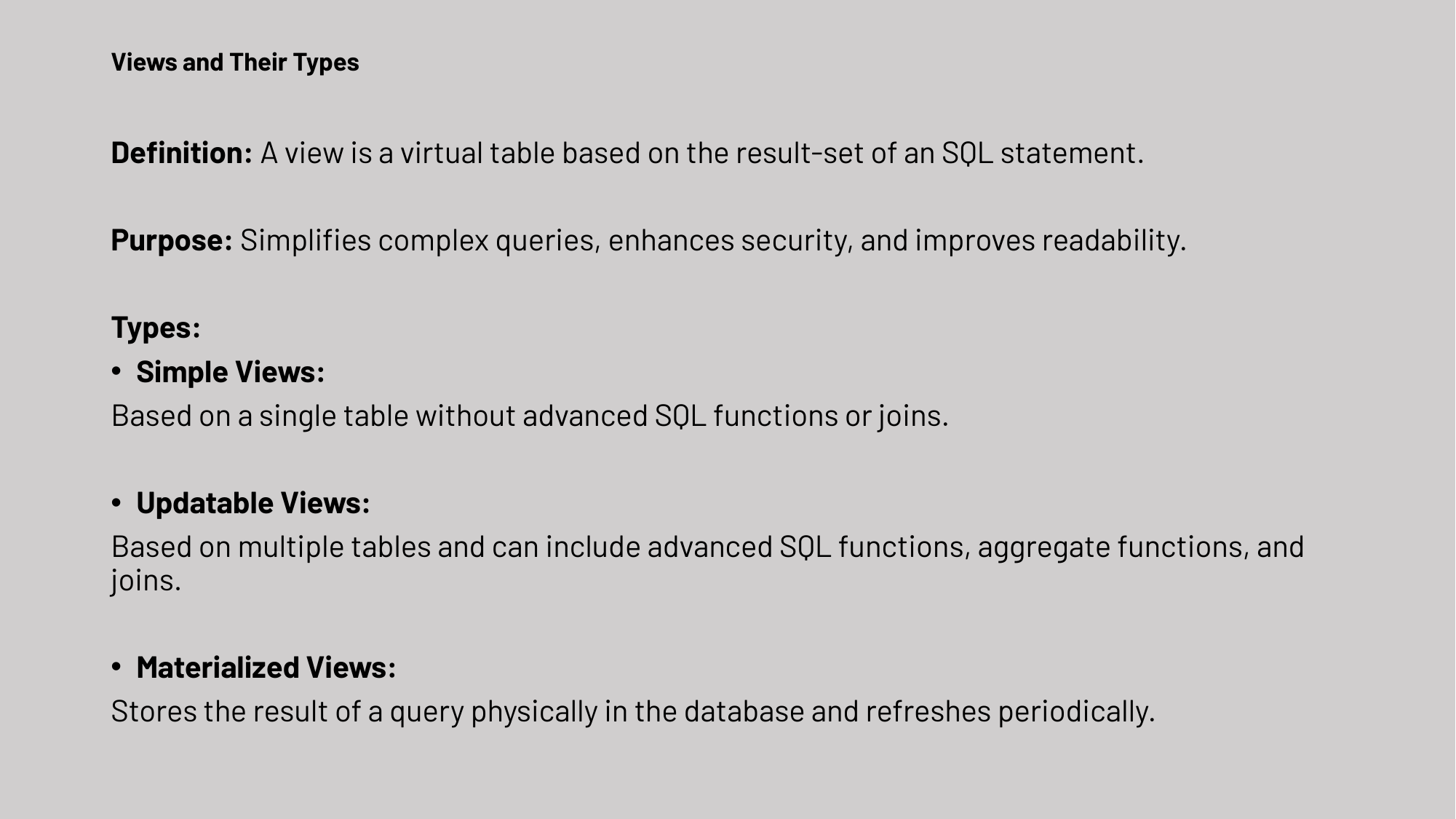

# Views and Their Types
Definition: A view is a virtual table based on the result-set of an SQL statement.

Purpose: Simplifies complex queries, enhances security, and improves readability.

Types:
Simple Views:
Based on a single table without advanced SQL functions or joins.

Updatable Views:
Based on multiple tables and can include advanced SQL functions, aggregate functions, and joins.

Materialized Views:
Stores the result of a query physically in the database and refreshes periodically.